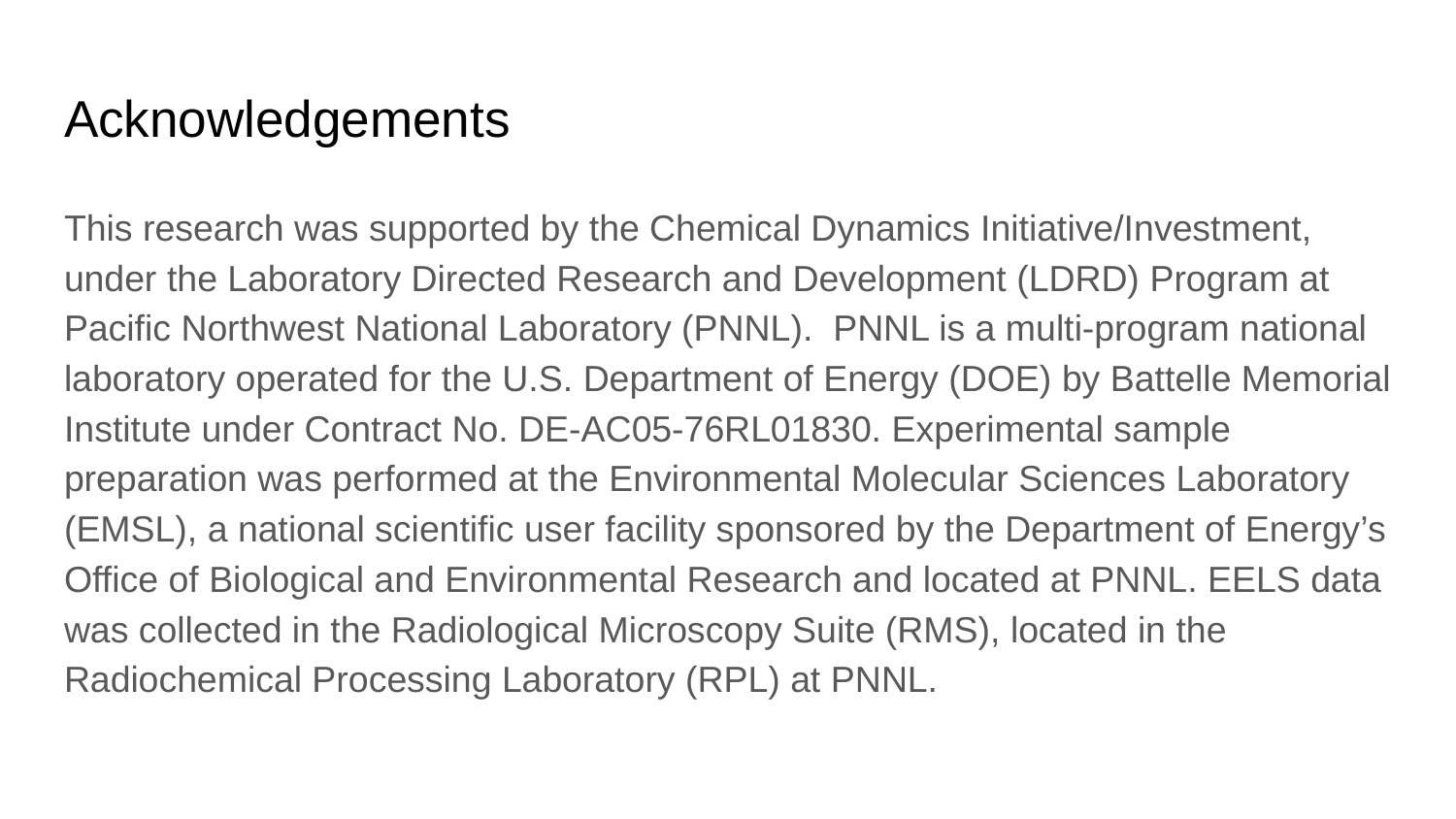

# Acknowledgements
This research was supported by the Chemical Dynamics Initiative/Investment, under the Laboratory Directed Research and Development (LDRD) Program at Pacific Northwest National Laboratory (PNNL).  PNNL is a multi-program national laboratory operated for the U.S. Department of Energy (DOE) by Battelle Memorial Institute under Contract No. DE-AC05-76RL01830. Experimental sample preparation was performed at the Environmental Molecular Sciences Laboratory (EMSL), a national scientific user facility sponsored by the Department of Energy’s Office of Biological and Environmental Research and located at PNNL. EELS data was collected in the Radiological Microscopy Suite (RMS), located in the Radiochemical Processing Laboratory (RPL) at PNNL.